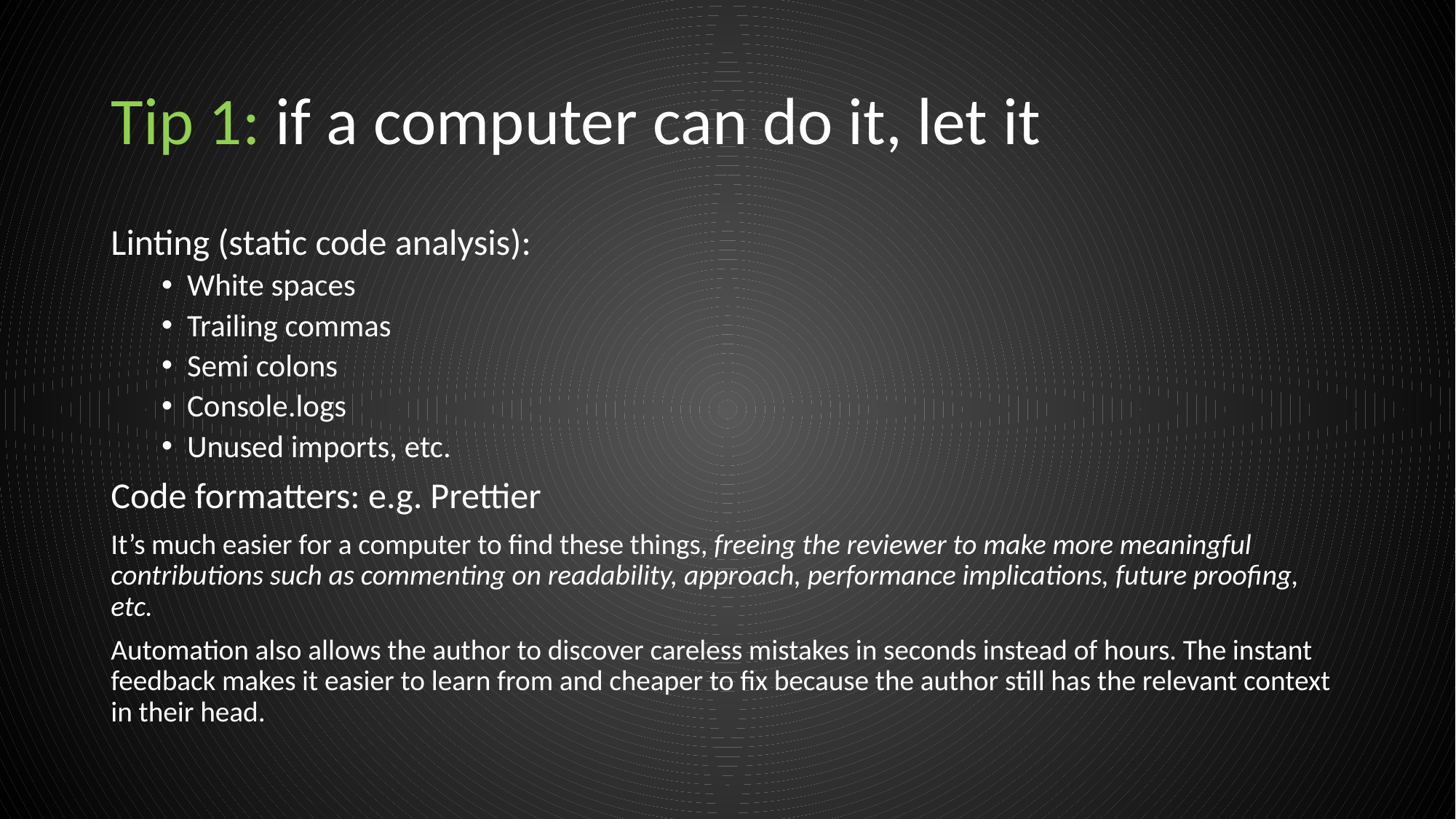

# Tip 1: if a computer can do it, let it
Linting (static code analysis):
White spaces
Trailing commas
Semi colons
Console.logs
Unused imports, etc.
Code formatters: e.g. Prettier
It’s much easier for a computer to find these things, freeing the reviewer to make more meaningful contributions such as commenting on readability, approach, performance implications, future proofing, etc.
Automation also allows the author to discover careless mistakes in seconds instead of hours. The instant feedback makes it easier to learn from and cheaper to fix because the author still has the relevant context in their head.